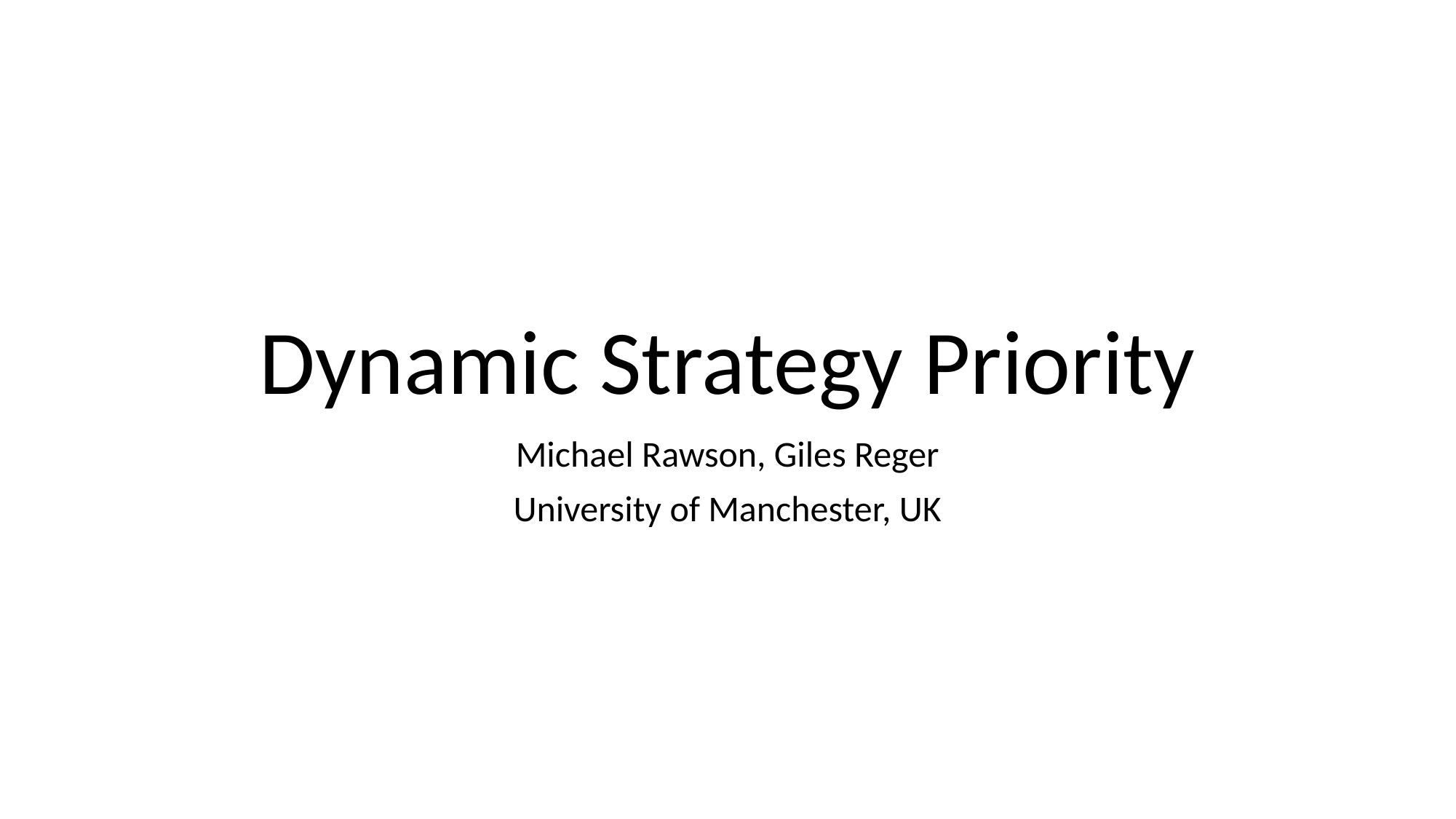

# Dynamic Strategy Priority
Michael Rawson, Giles Reger
University of Manchester, UK